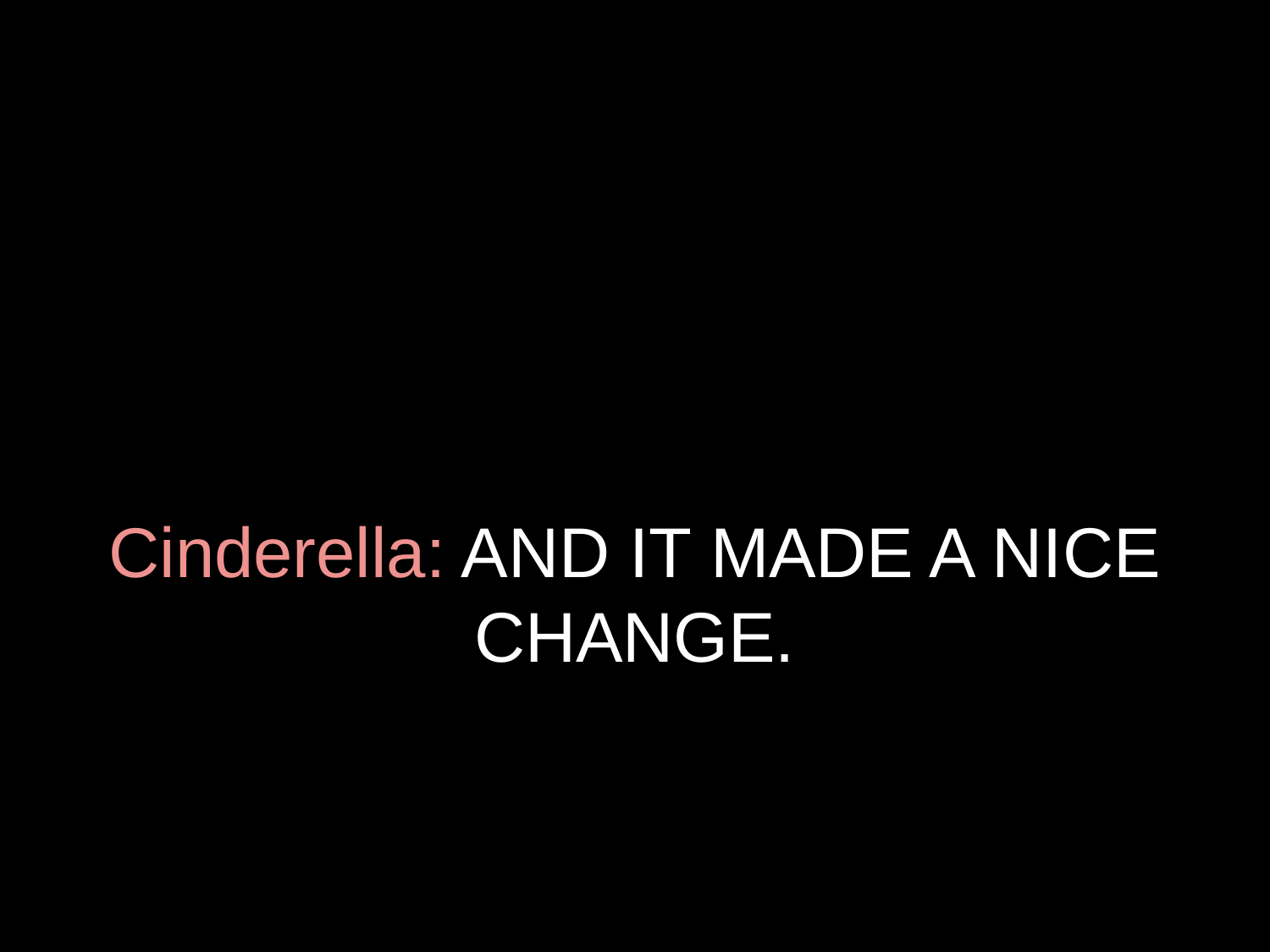

# Cinderella: AND IT MADE A NICE CHANGE.